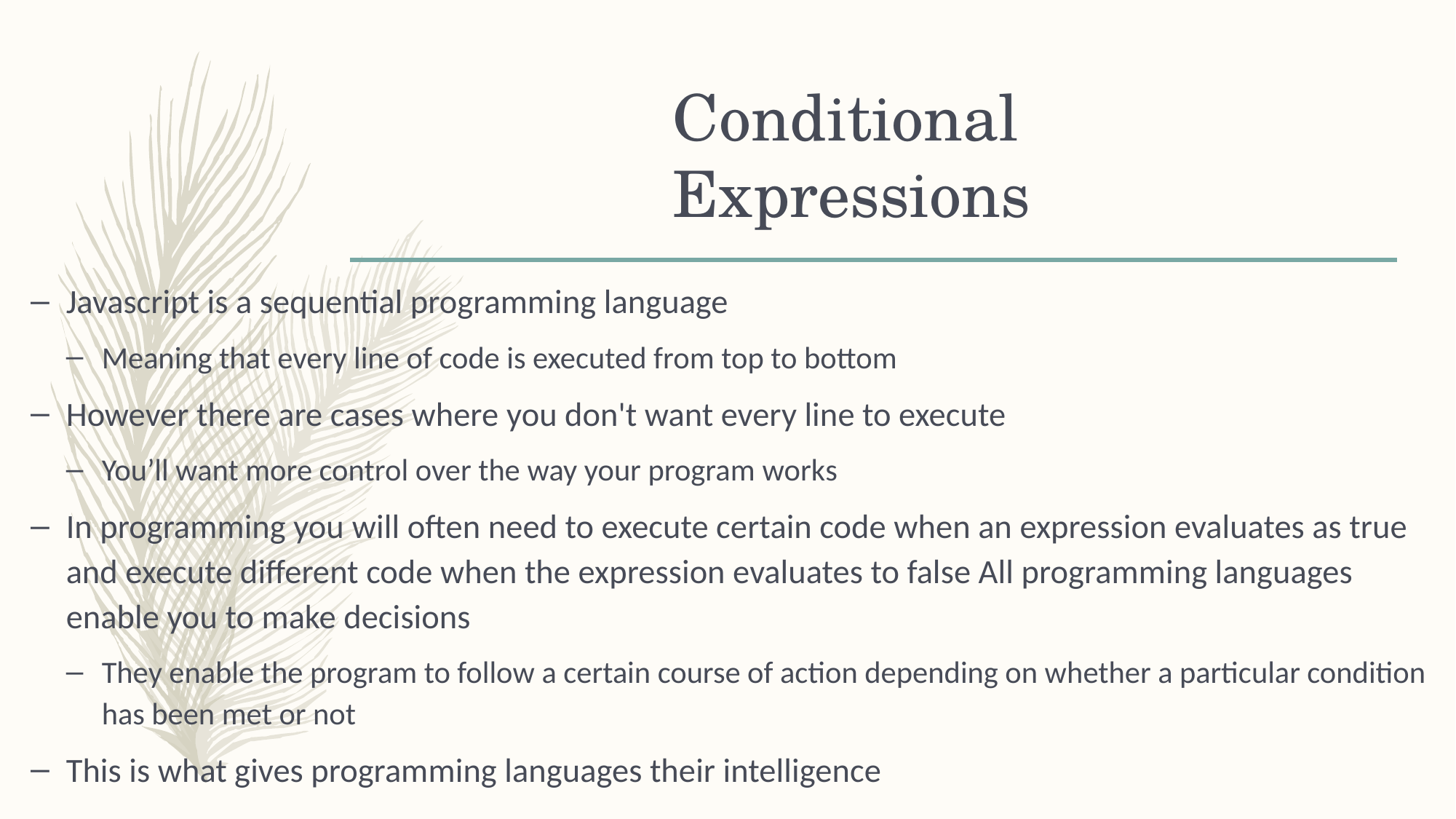

# Conditional Expressions
Javascript is a sequential programming language
Meaning that every line of code is executed from top to bottom
However there are cases where you don't want every line to execute
You’ll want more control over the way your program works
In programming you will often need to execute certain code when an expression evaluates as true and execute different code when the expression evaluates to false All programming languages enable you to make decisions
They enable the program to follow a certain course of action depending on whether a particular condition has been met or not
This is what gives programming languages their intelligence